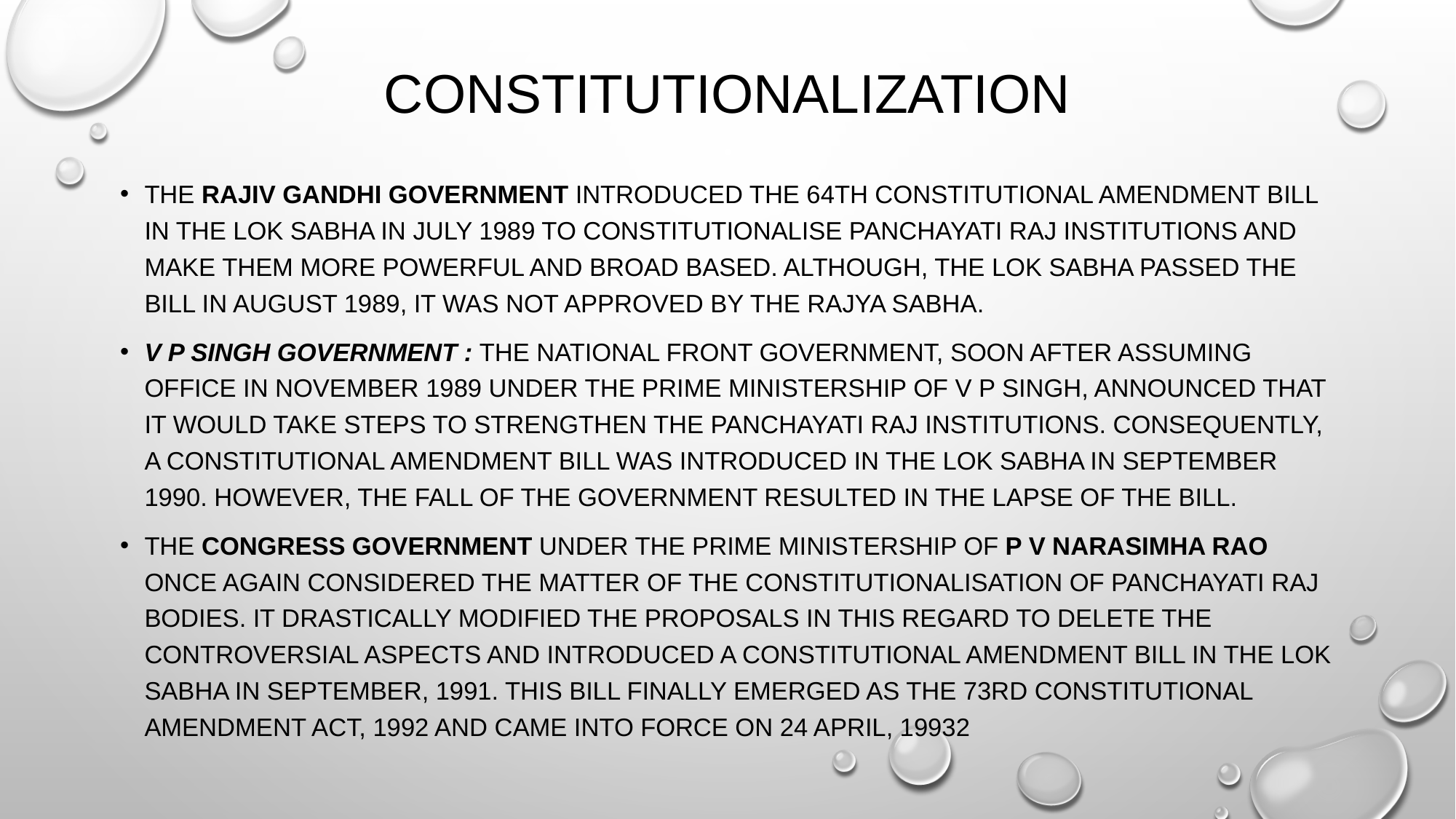

# constitutionalization
The Rajiv Gandhi Government introduced the 64th Constitutional Amendment Bill in the Lok Sabha in July 1989 to constitutionalise panchayati raj institutions and make them more powerful and broad based. Although, the Lok Sabha passed the bill in August 1989, it was not approved by the Rajya Sabha.
V P Singh Government : The National Front Government, soon after assuming office in November 1989 under the Prime Ministership of V P Singh, announced that it would take steps to strengthen the panchayati raj institutions. Consequently, a constitutional amendment bill was introduced in the Lok Sabha in September 1990. However, the fall of the government resulted in the lapse of the bill.
The Congress Government under the prime ministership of P V Narasimha Rao once again considered the matter of the constitutionalisation of panchayati raj bodies. It drastically modified the proposals in this regard to delete the controversial aspects and introduced a constitutional amendment bill in the Lok Sabha in September, 1991. This bill finally emerged as the 73rd Constitutional Amendment Act, 1992 and came into force on 24 April, 19932